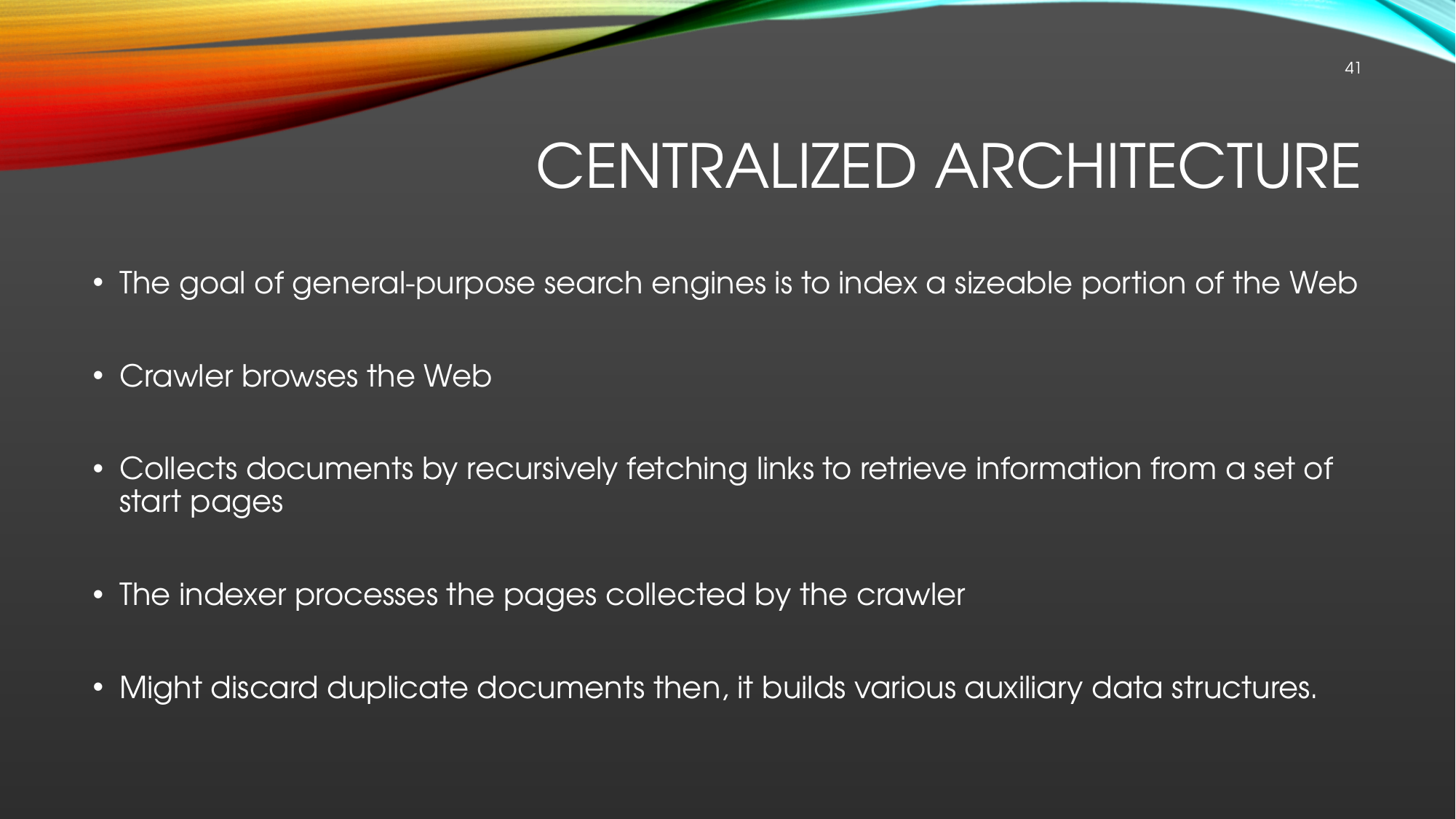

41
# Centralized Architecture
The goal of general-purpose search engines is to index a sizeable portion of the Web

Crawler browses the Web

Collects documents by recursively fetching links to retrieve information from a set of start pages

The indexer processes the pages collected by the crawler

Might discard duplicate documents then, it builds various auxiliary data structures.